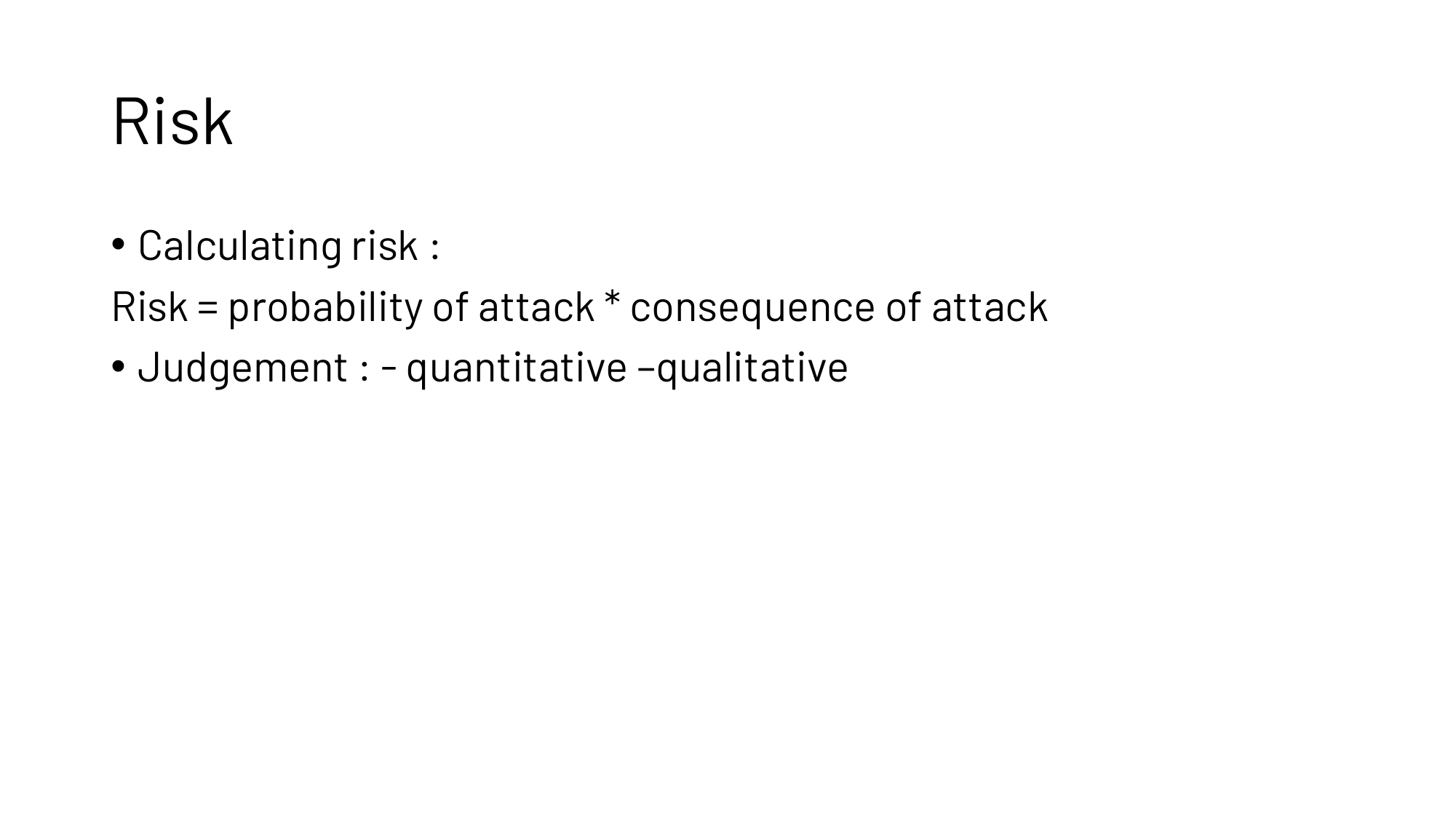

# Risk
Calculating risk :
Risk = probability of attack * consequence of attack
Judgement : - quantitative –qualitative